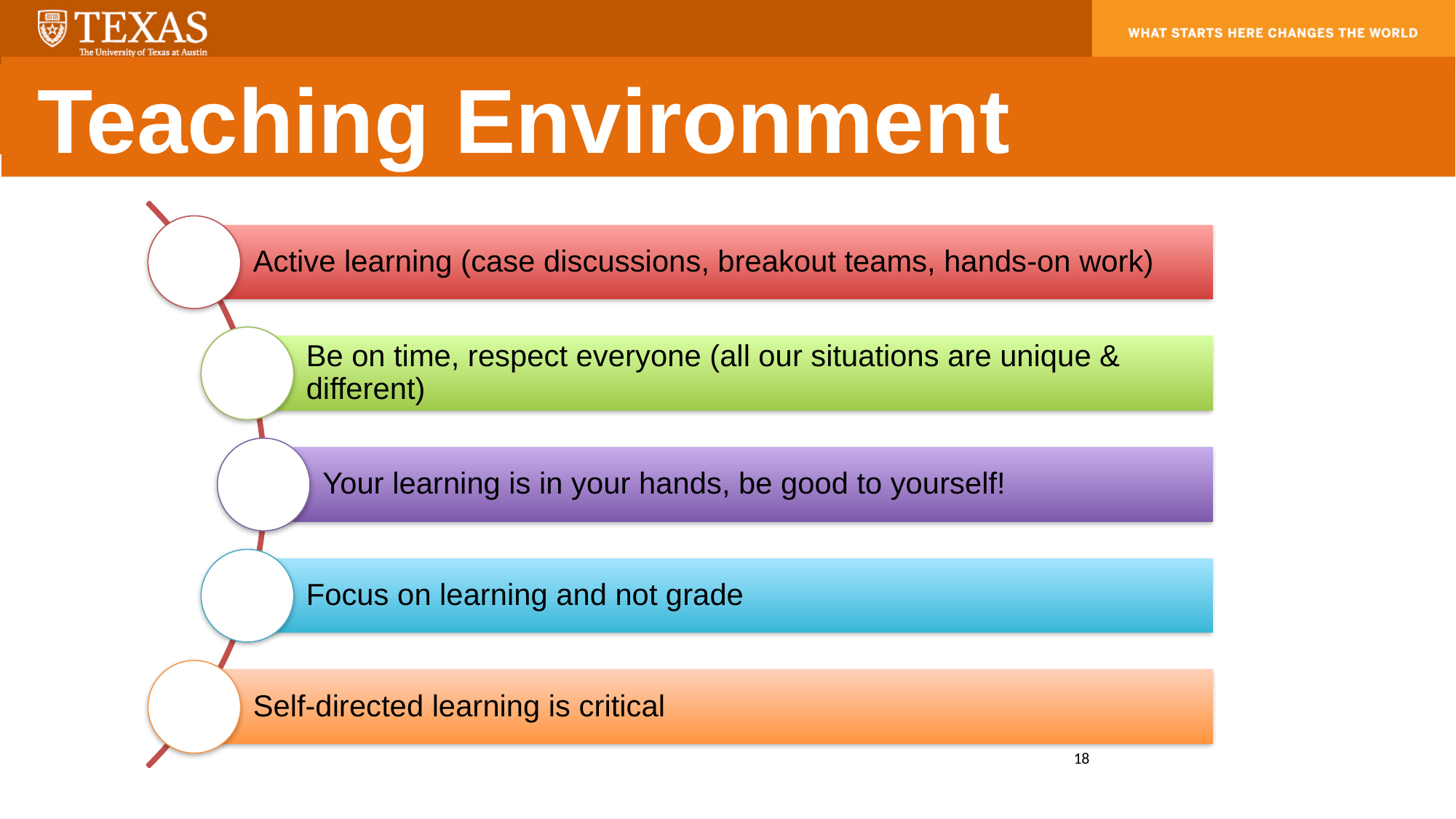

Teaching Environment

Active learning (case discussions, breakout teams, hands-on work)
Be on time, respect everyone (all our situations are unique & different)
Your learning is in your hands, be good to yourself!
Focus on learning and not grade
Self-directed learning is critical
18